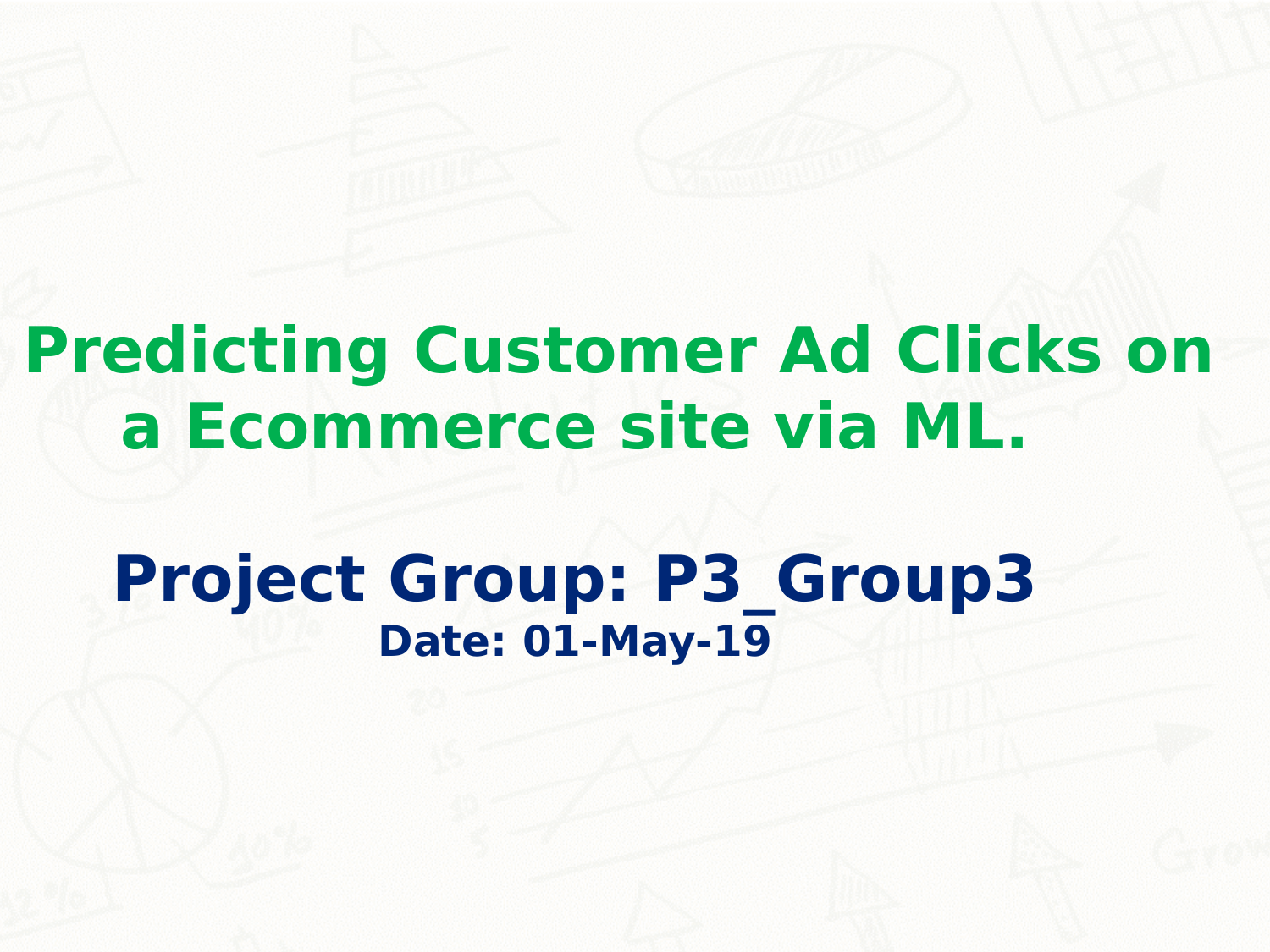

Predicting Customer Ad Clicks on a Ecommerce site via ML.

Project Group: P3_Group3
Date: 01-May-19